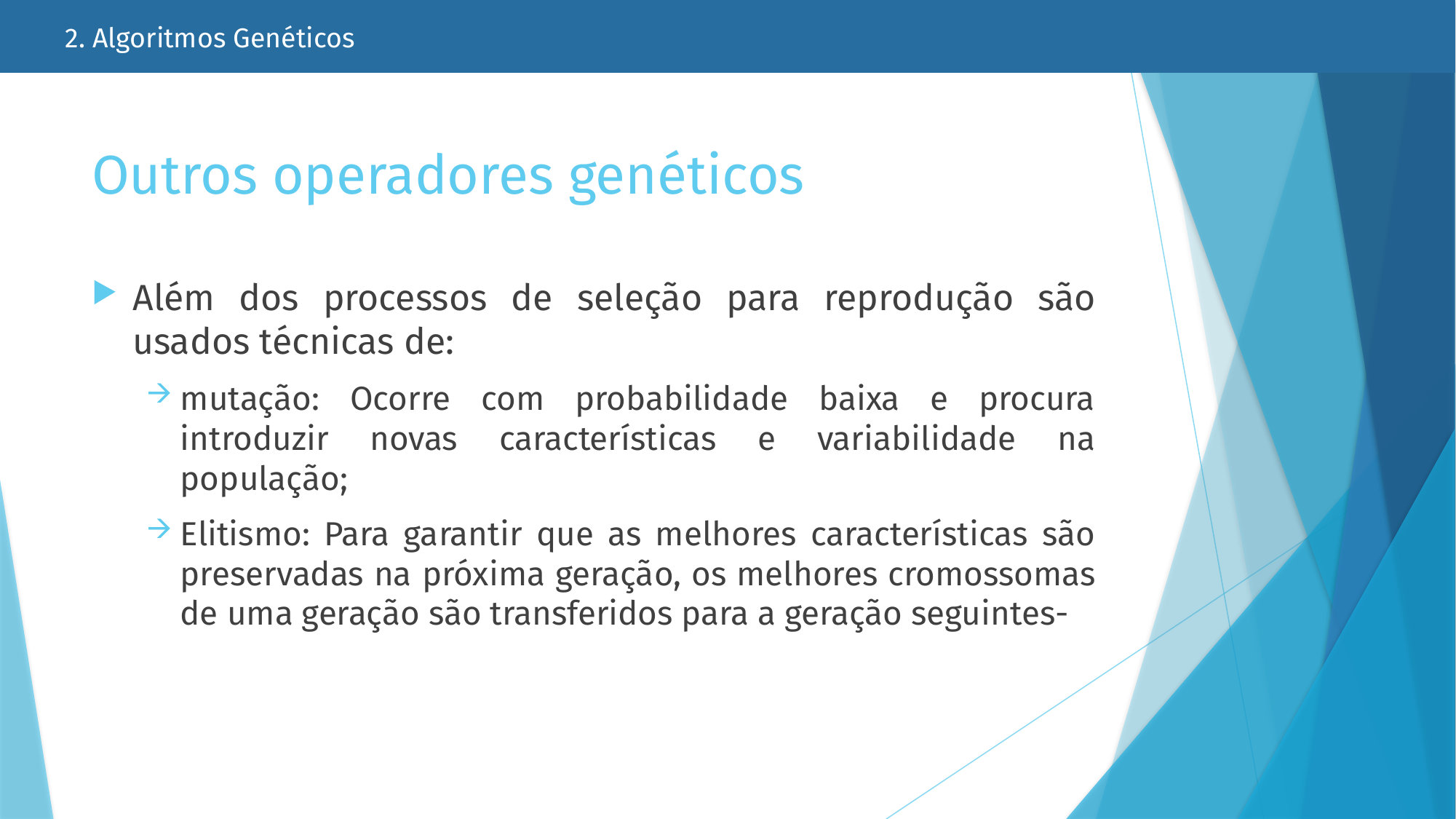

2. Algoritmos Genéticos
# Outros operadores genéticos
Além dos processos de seleção para reprodução são usados técnicas de:
mutação: Ocorre com probabilidade baixa e procura introduzir novas características e variabilidade na população;
Elitismo: Para garantir que as melhores características são preservadas na próxima geração, os melhores cromossomas de uma geração são transferidos para a geração seguintes-